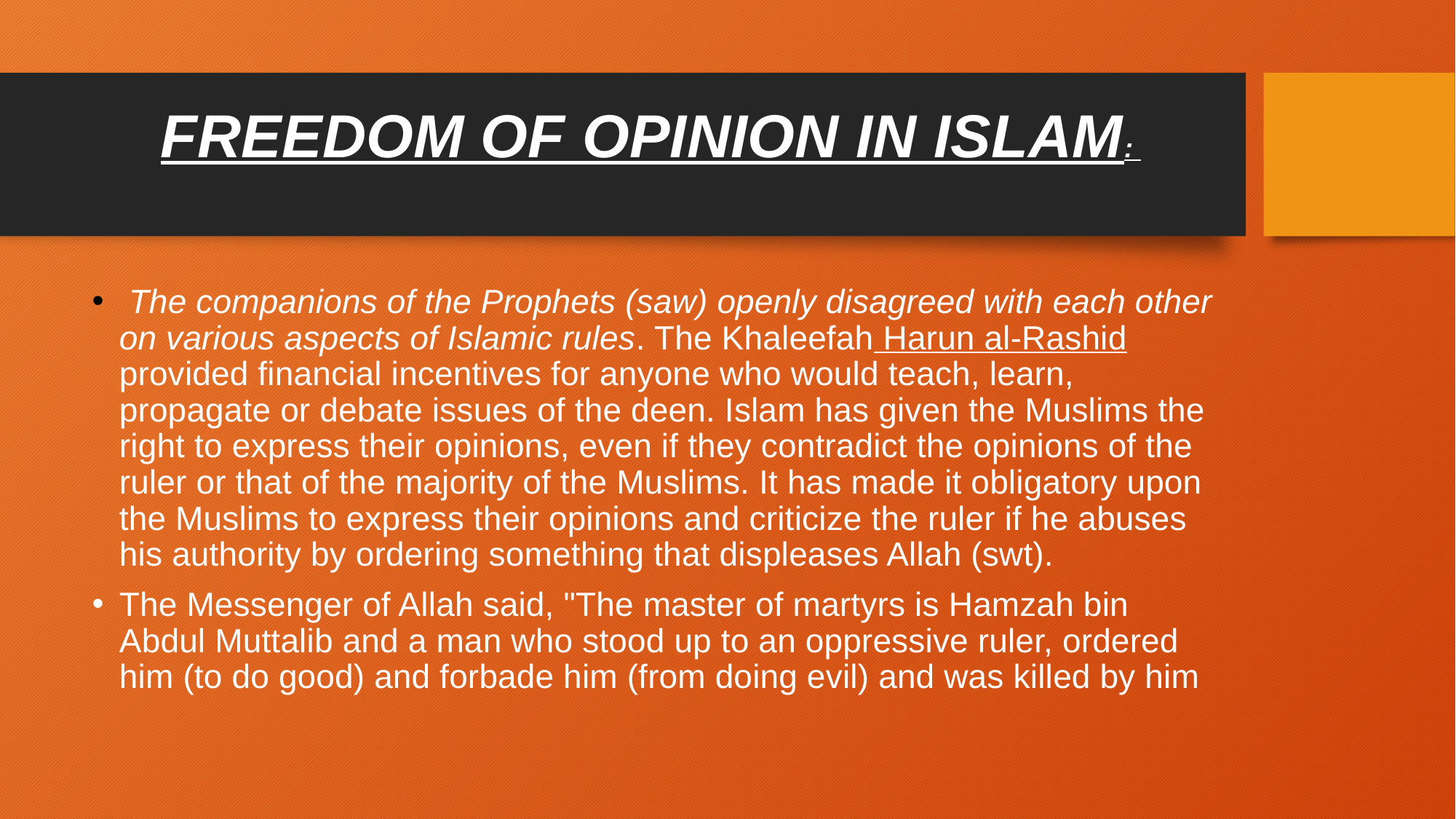

# FREEDOM OF OPINION IN ISLAM:
 The companions of the Prophets (saw) openly disagreed with each other on various aspects of Islamic rules. The Khaleefah Harun al-Rashid provided financial incentives for anyone who would teach, learn, propagate or debate issues of the deen. Islam has given the Muslims the right to express their opinions, even if they contradict the opinions of the ruler or that of the majority of the Muslims. It has made it obligatory upon the Muslims to express their opinions and criticize the ruler if he abuses his authority by ordering something that displeases Allah (swt).
The Messenger of Allah said, "The master of martyrs is Hamzah bin Abdul Muttalib and a man who stood up to an oppressive ruler, ordered him (to do good) and forbade him (from doing evil) and was killed by him